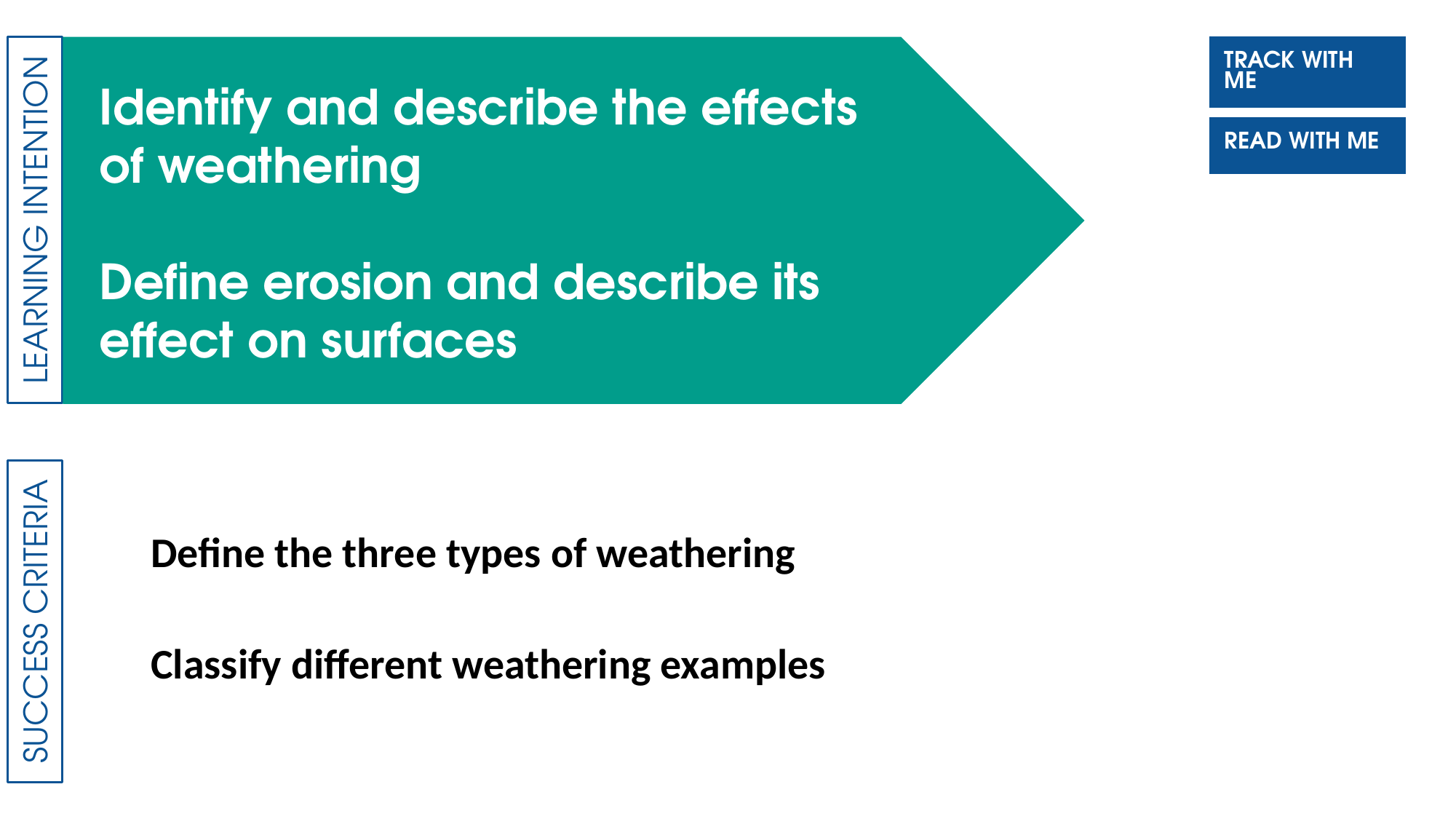

| TRACK WITH ME |
| --- |
# Identify and describe the effects of weathering Define erosion and describe its effect on surfaces
| READ WITH ME |
| --- |

Define the three types of weathering
Classify different weathering examples